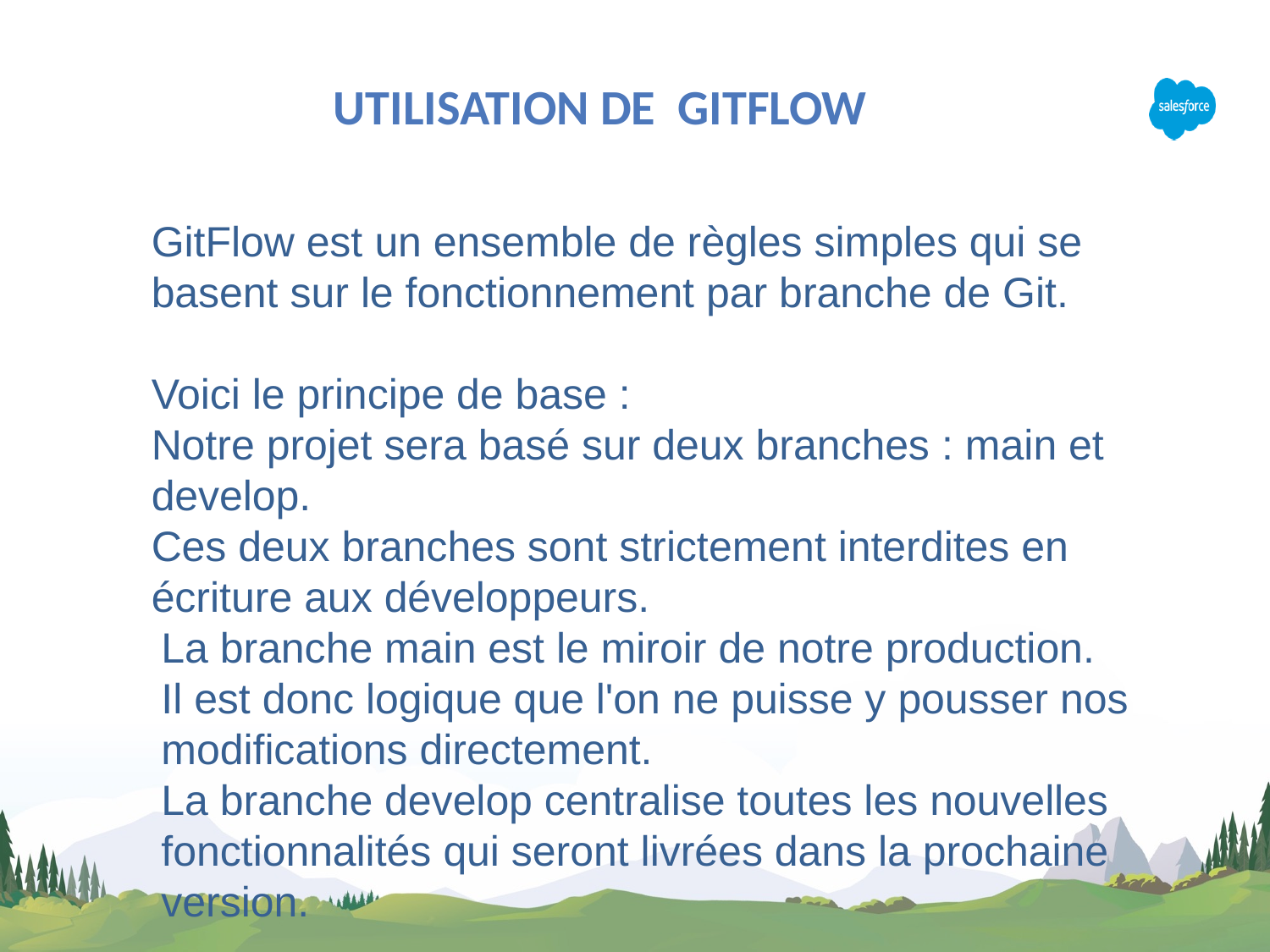

Utilisation de  GitFlow
GitFlow est un ensemble de règles simples qui se basent sur le fonctionnement par branche de Git.

Voici le principe de base :
Notre projet sera basé sur deux branches : main et develop.
Ces deux branches sont strictement interdites en écriture aux développeurs.
La branche main est le miroir de notre production.
Il est donc logique que l'on ne puisse y pousser nos modifications directement.
La branche develop centralise toutes les nouvelles fonctionnalités qui seront livrées dans la prochaine version.